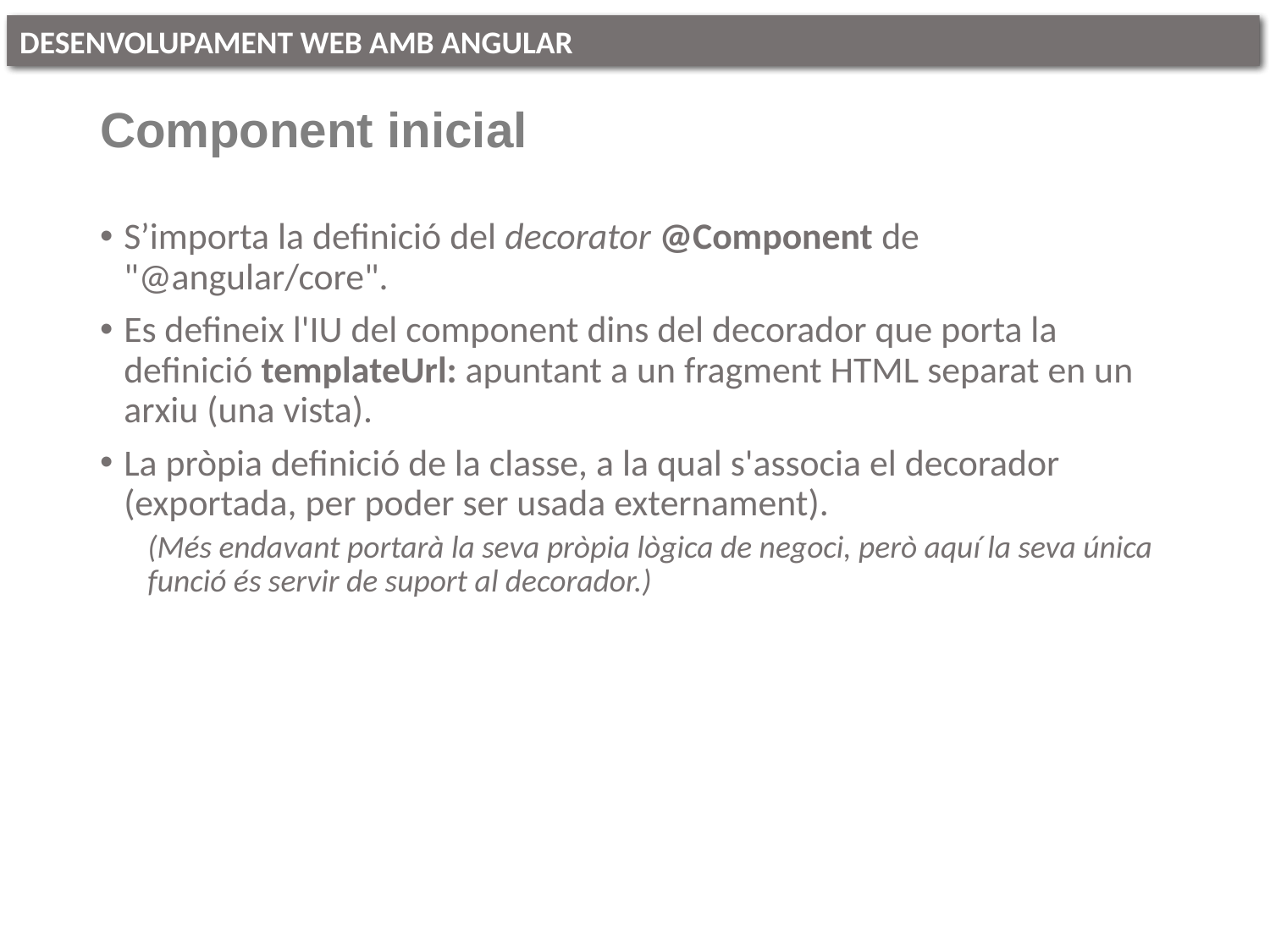

# Component inicial
S’importa la definició del decorator @Component de "@angular/core".
Es defineix l'IU del component dins del decorador que porta la definició templateUrl: apuntant a un fragment HTML separat en un arxiu (una vista).
La pròpia definició de la classe, a la qual s'associa el decorador (exportada, per poder ser usada externament).
(Més endavant portarà la seva pròpia lògica de negoci, però aquí la seva única funció és servir de suport al decorador.)